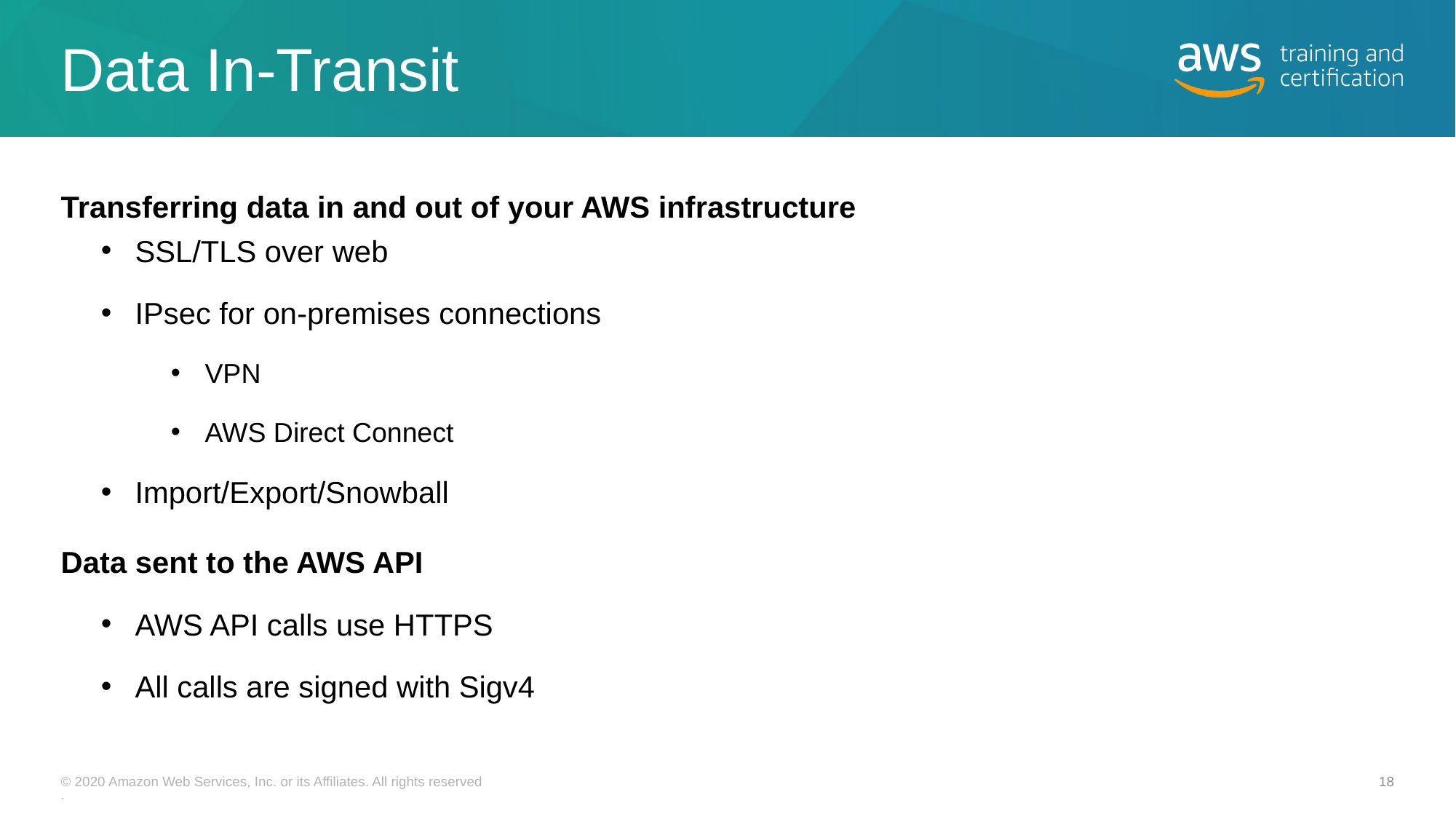

# Data In-Transit
Transferring data in and out of your AWS infrastructure
SSL/TLS over web
IPsec for on-premises connections
VPN
AWS Direct Connect
Import/Export/Snowball
Data sent to the AWS API
AWS API calls use HTTPS
All calls are signed with Sigv4

© 2020 Amazon Web Services, Inc. or its Affiliates. All rights reserved.
18